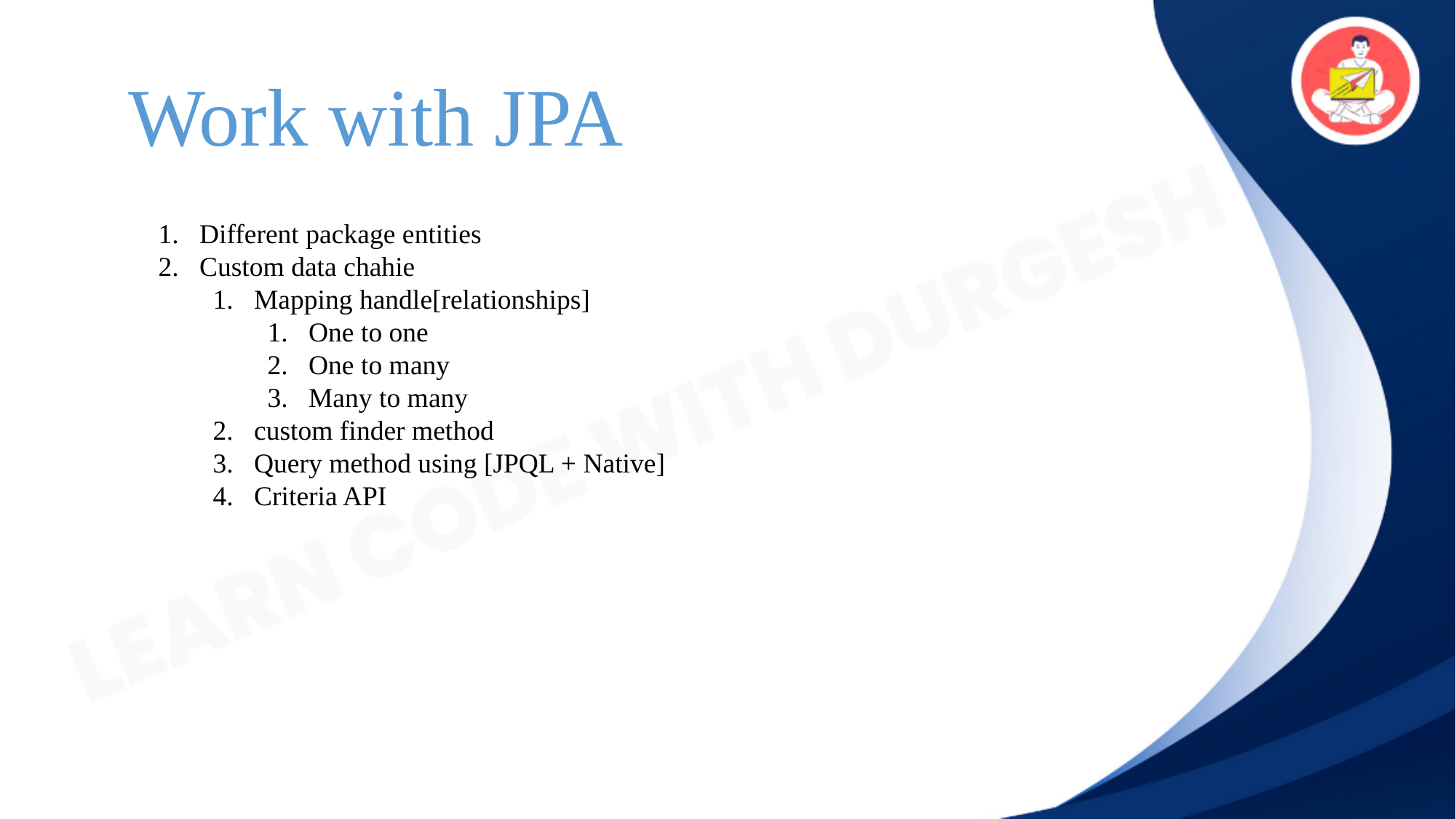

Work with JPA
Different package entities
Custom data chahie
Mapping handle[relationships]
One to one
One to many
Many to many
custom finder method
Query method using [JPQL + Native]
Criteria API